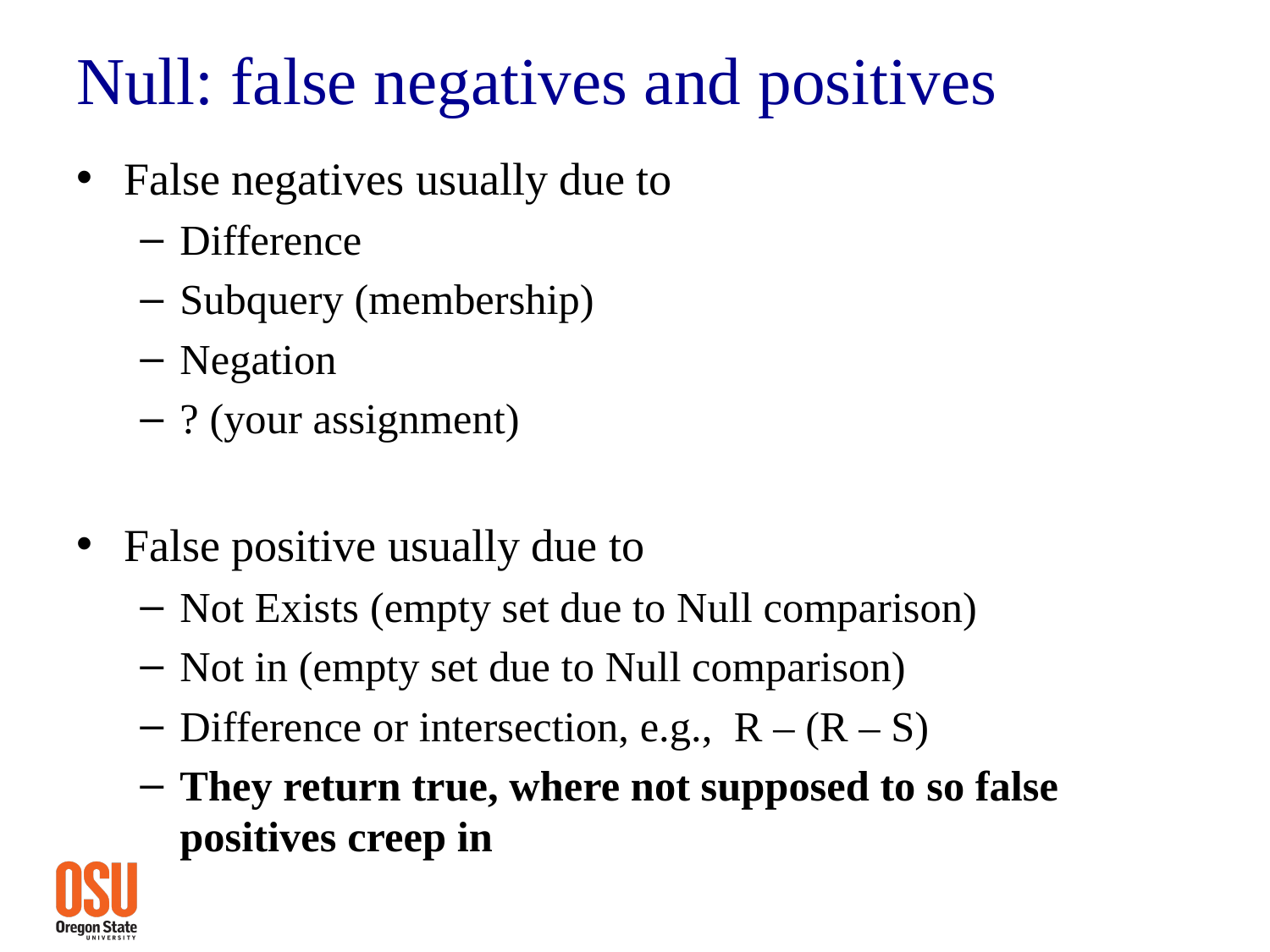

# Null: false negatives and positives
False negatives usually due to
Difference
Subquery (membership)
Negation
? (your assignment)

False positive usually due to
Not Exists (empty set due to Null comparison)
Not in (empty set due to Null comparison)
Difference or intersection, e.g.,  R – (R – S)
They return true, where not supposed to so false positives creep in